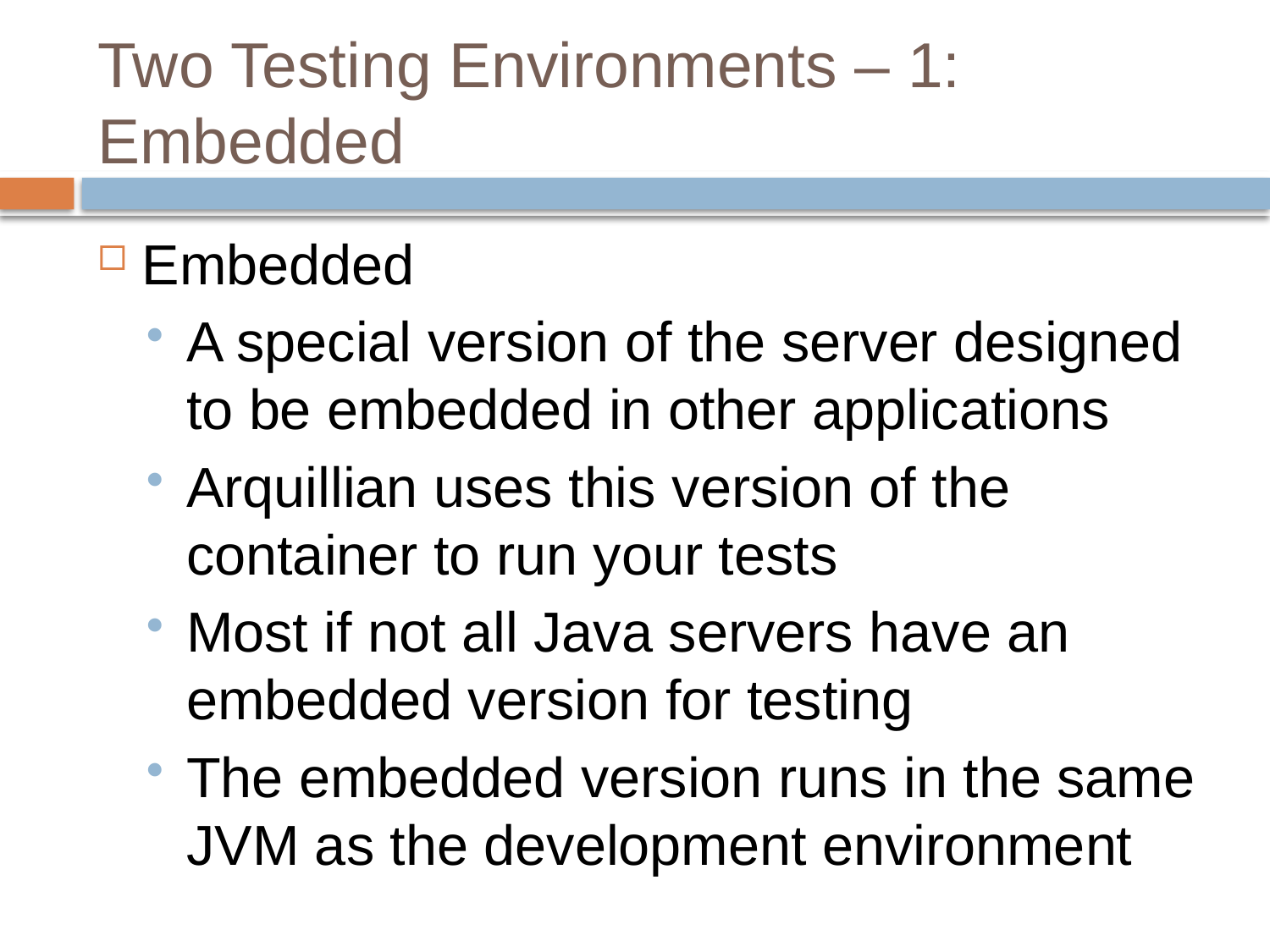

# Two Testing Environments – 1: Embedded
Embedded
A special version of the server designed to be embedded in other applications
Arquillian uses this version of the container to run your tests
Most if not all Java servers have an embedded version for testing
The embedded version runs in the same JVM as the development environment